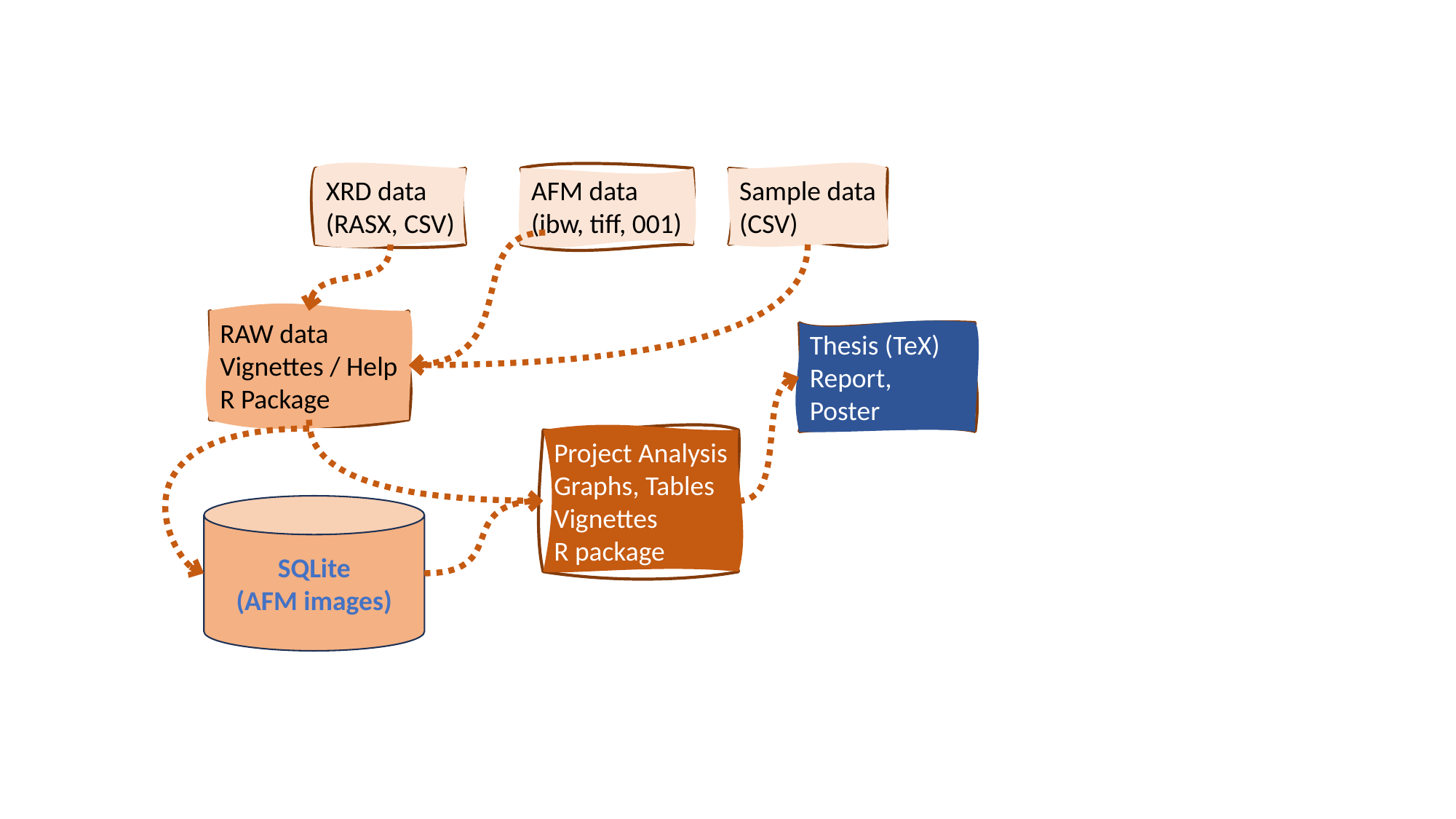

Sample data
(CSV)
XRD data
(RASX, CSV)
AFM data
(ibw, tiff, 001)
RAW data
Vignettes / Help
R Package
Thesis (TeX)
Report,
Poster
Project Analysis
Graphs, Tables
Vignettes
R package
SQLite
(AFM images)